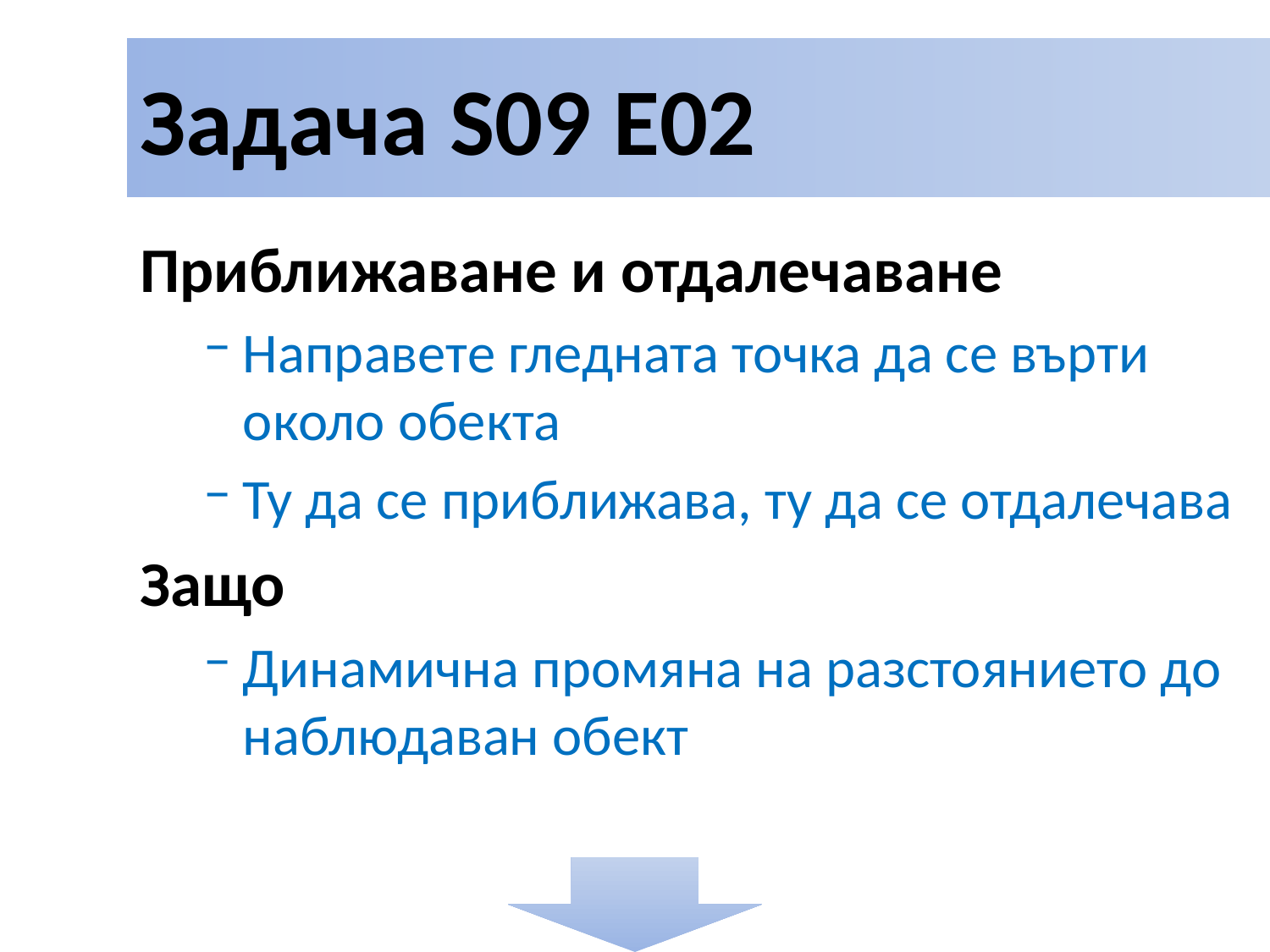

# Задача S09 E02
Приближаване и отдалечаване
Направете гледната точка да се върти около обекта
Ту да се приближава, ту да се отдалечава
Защо
Динамична промяна на разстоянието до наблюдаван обект